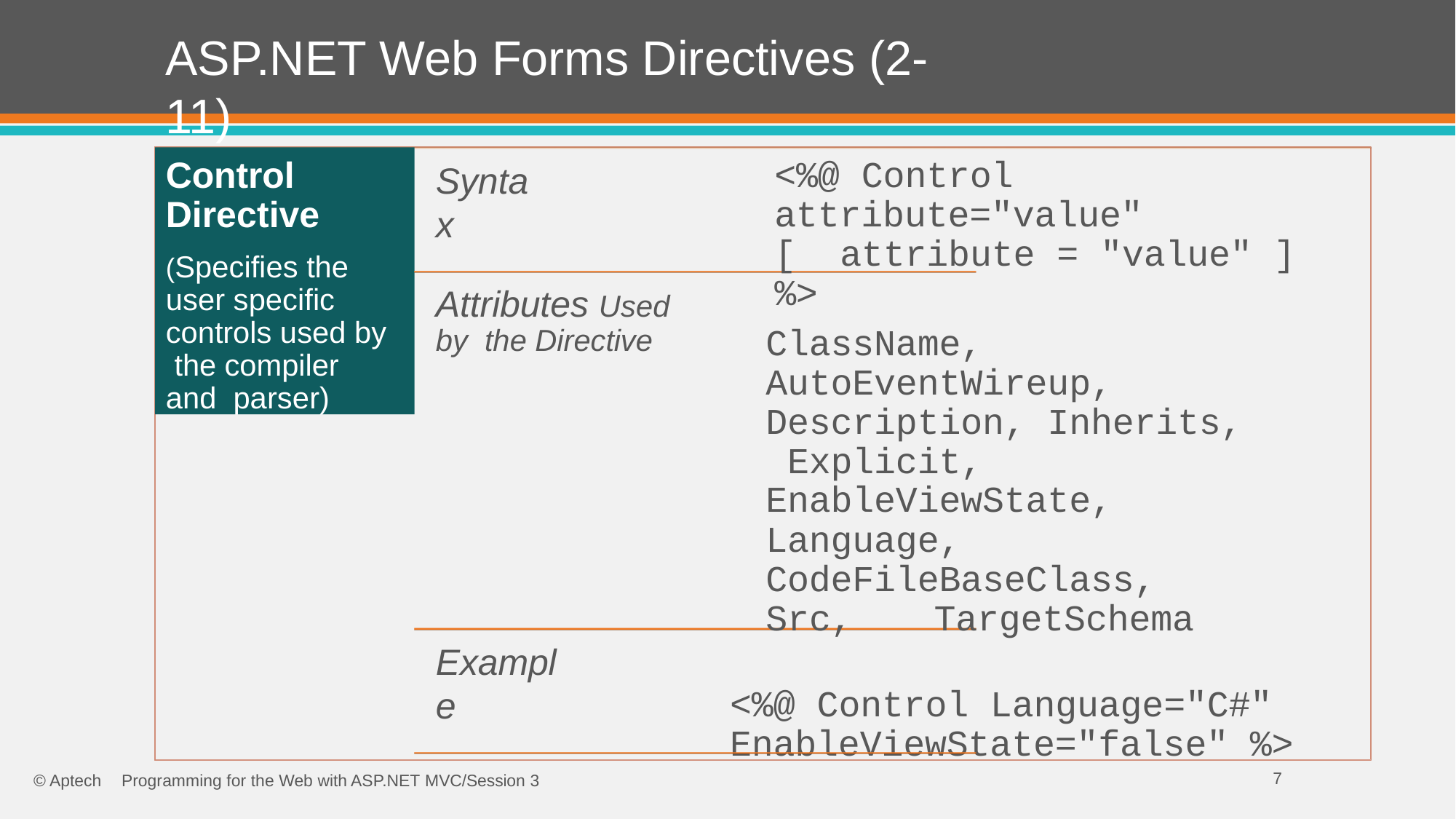

# ASP.NET Web Forms Directives (2-11)

Control  Directive
(Specifies the  user specific  controls used by  the compiler and  parser)
<%@ Control  attribute="value" [  attribute = "value" ] %>
ClassName,  AutoEventWireup,  Description, Inherits,  Explicit,  EnableViewState,  Language,  CodeFileBaseClass,  Src,	TargetSchema

<%@ Control Language="C#"  EnableViewState="false" %>
Syntax

Attributes Used by  the Directive
Example

7
© Aptech	Programming for the Web with ASP.NET MVC/Session 3